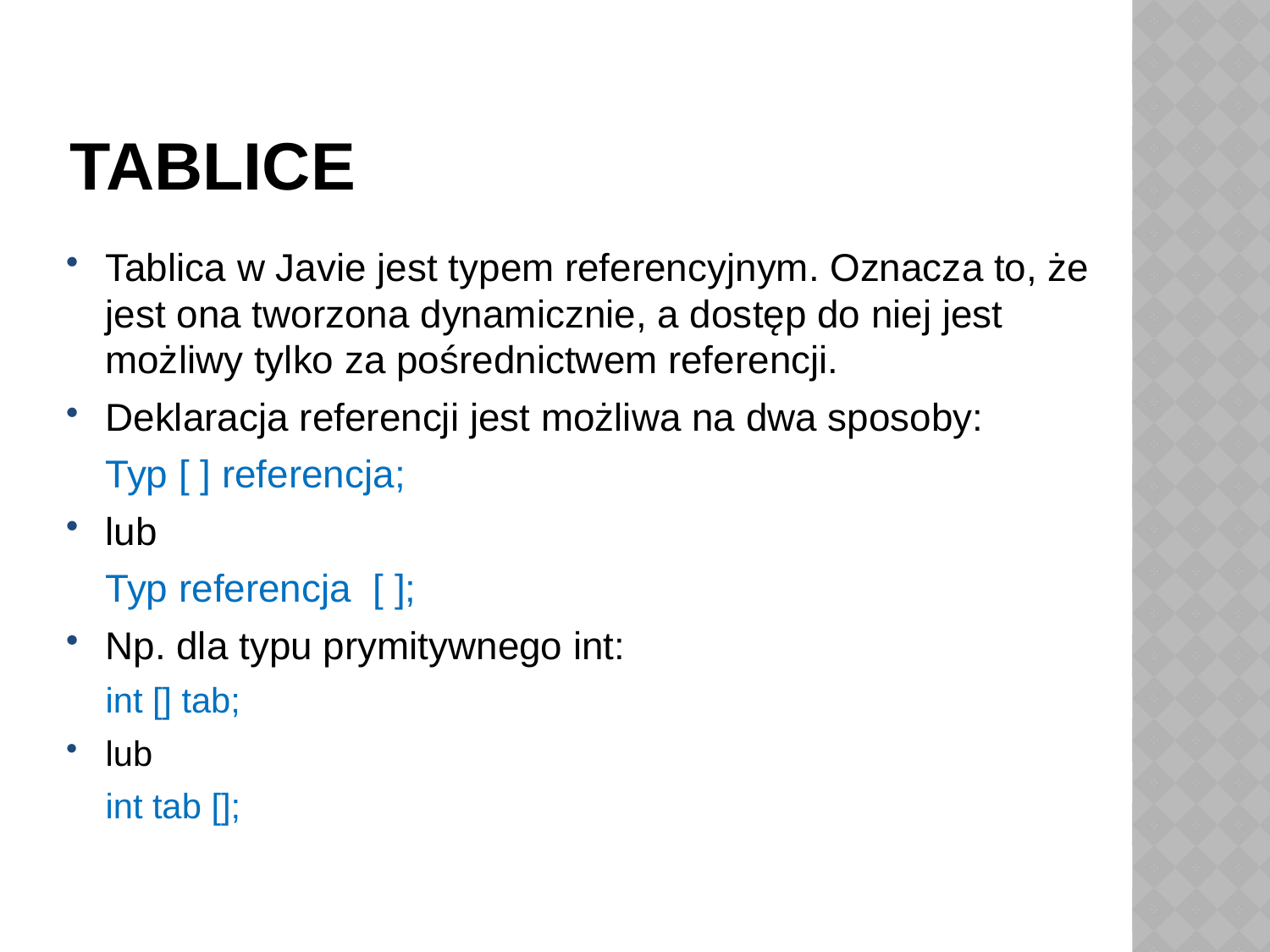

# Tablice
Tablica w Javie jest typem referencyjnym. Oznacza to, że jest ona tworzona dynamicznie, a dostęp do niej jest możliwy tylko za pośrednictwem referencji.
Deklaracja referencji jest możliwa na dwa sposoby:
	Typ [ ] referencja;
lub
	Typ referencja  [ ];
Np. dla typu prymitywnego int:
	int [] tab;
lub
	int tab [];